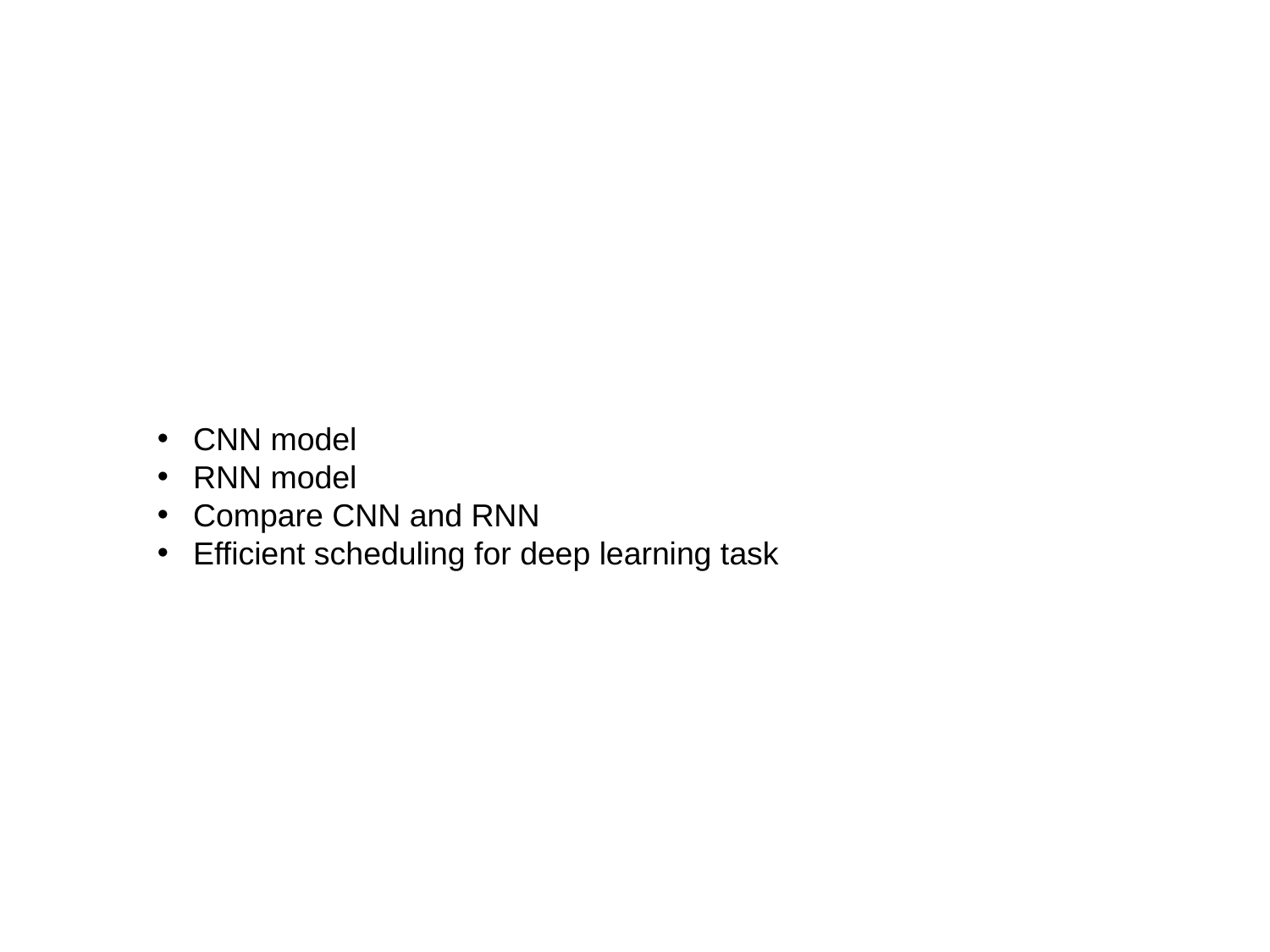

CNN model
RNN model
Compare CNN and RNN
Efficient scheduling for deep learning task